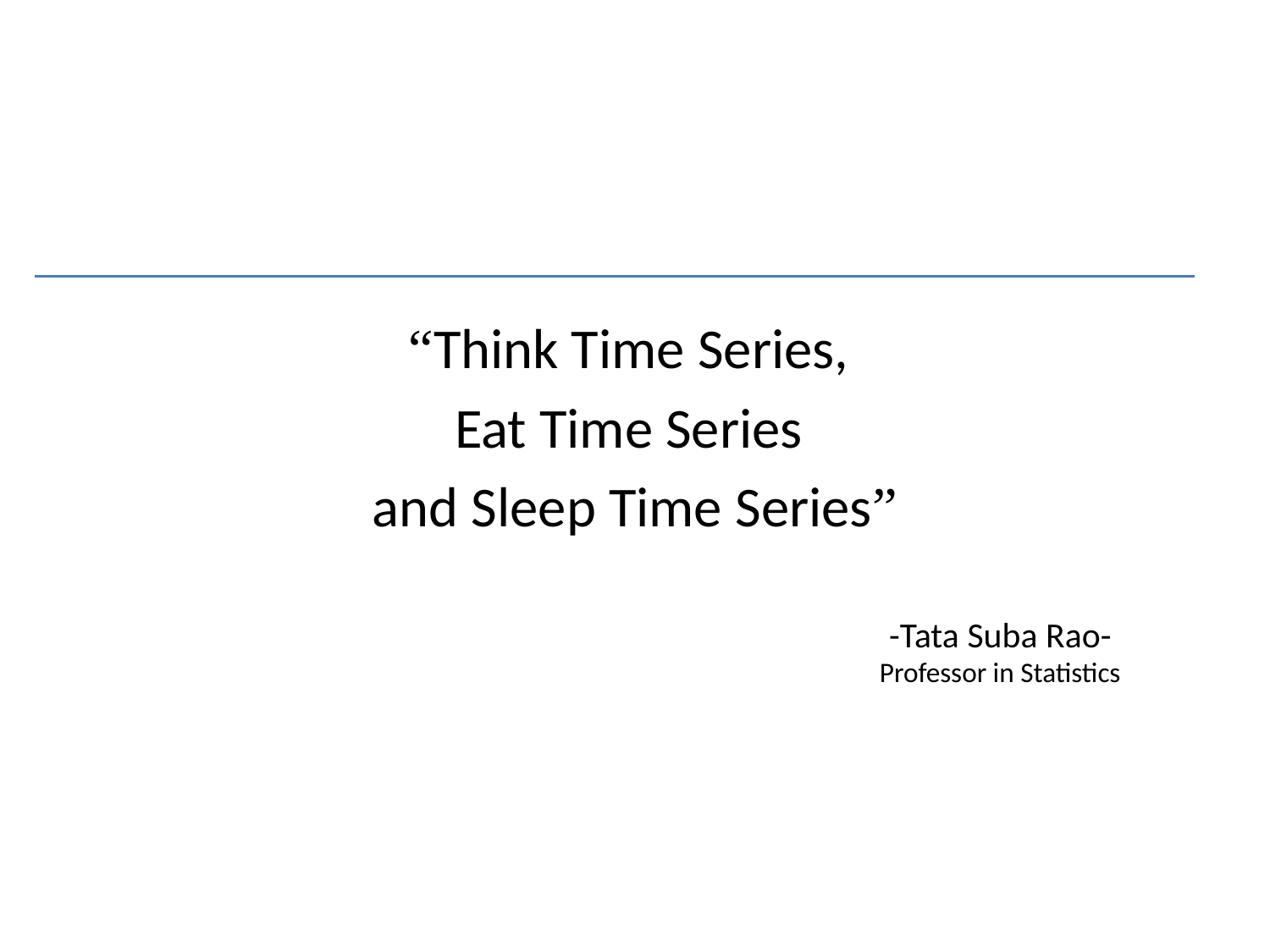

“Think Time Series,
Eat Time Series
and Sleep Time Series”
-Tata Suba Rao-
Professor in Statistics